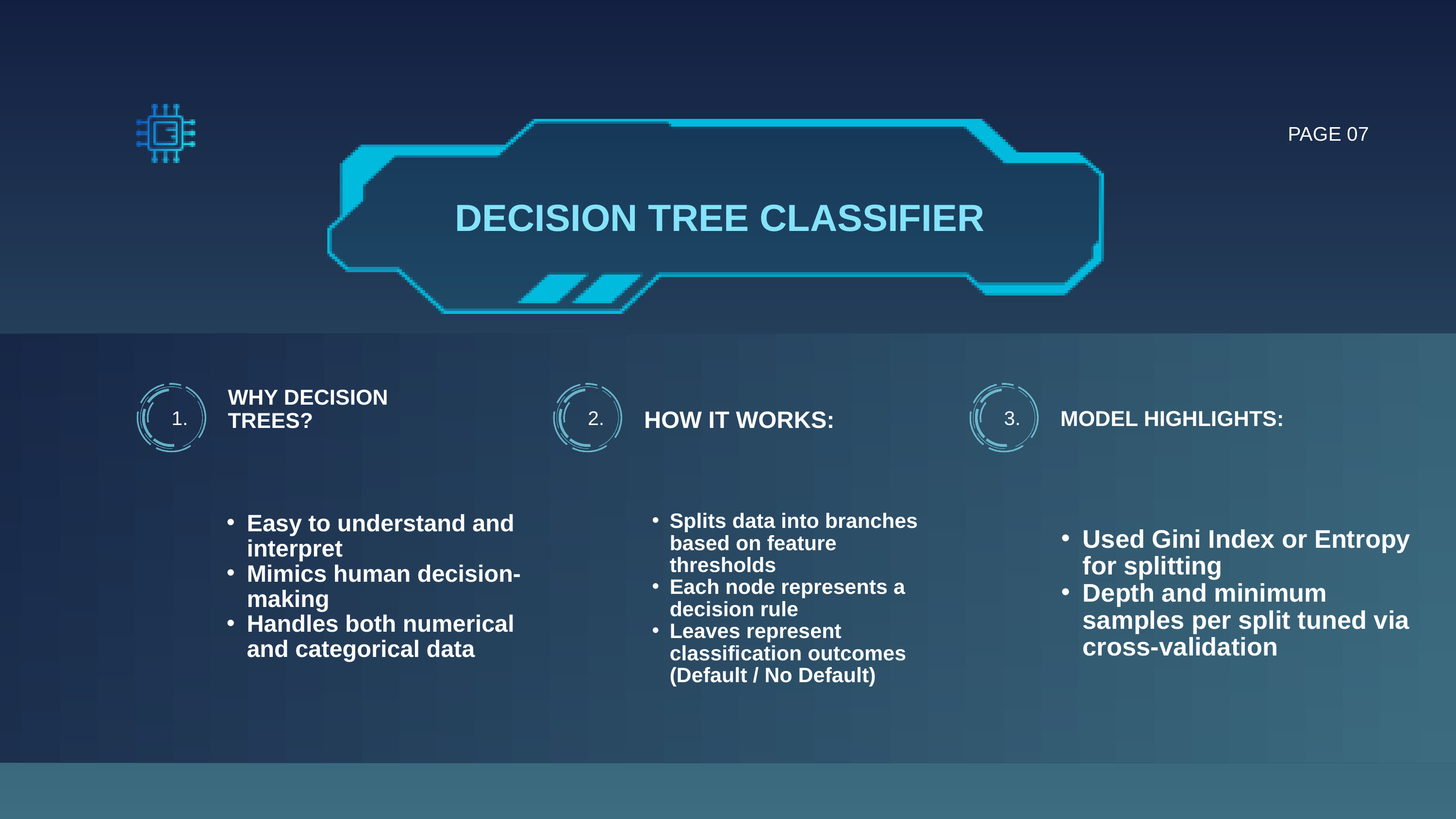

PAGE 07
 DECISION TREE CLASSIFIER

WHY DECISION TREES?
HOW IT WORKS:
MODEL HIGHLIGHTS:
1.
2.
3.
Splits data into branches based on feature thresholds
Each node represents a decision rule
Leaves represent classification outcomes (Default / No Default)
Easy to understand and interpret
Mimics human decision-making
Handles both numerical and categorical data
Used Gini Index or Entropy for splitting
Depth and minimum samples per split tuned via cross-validation